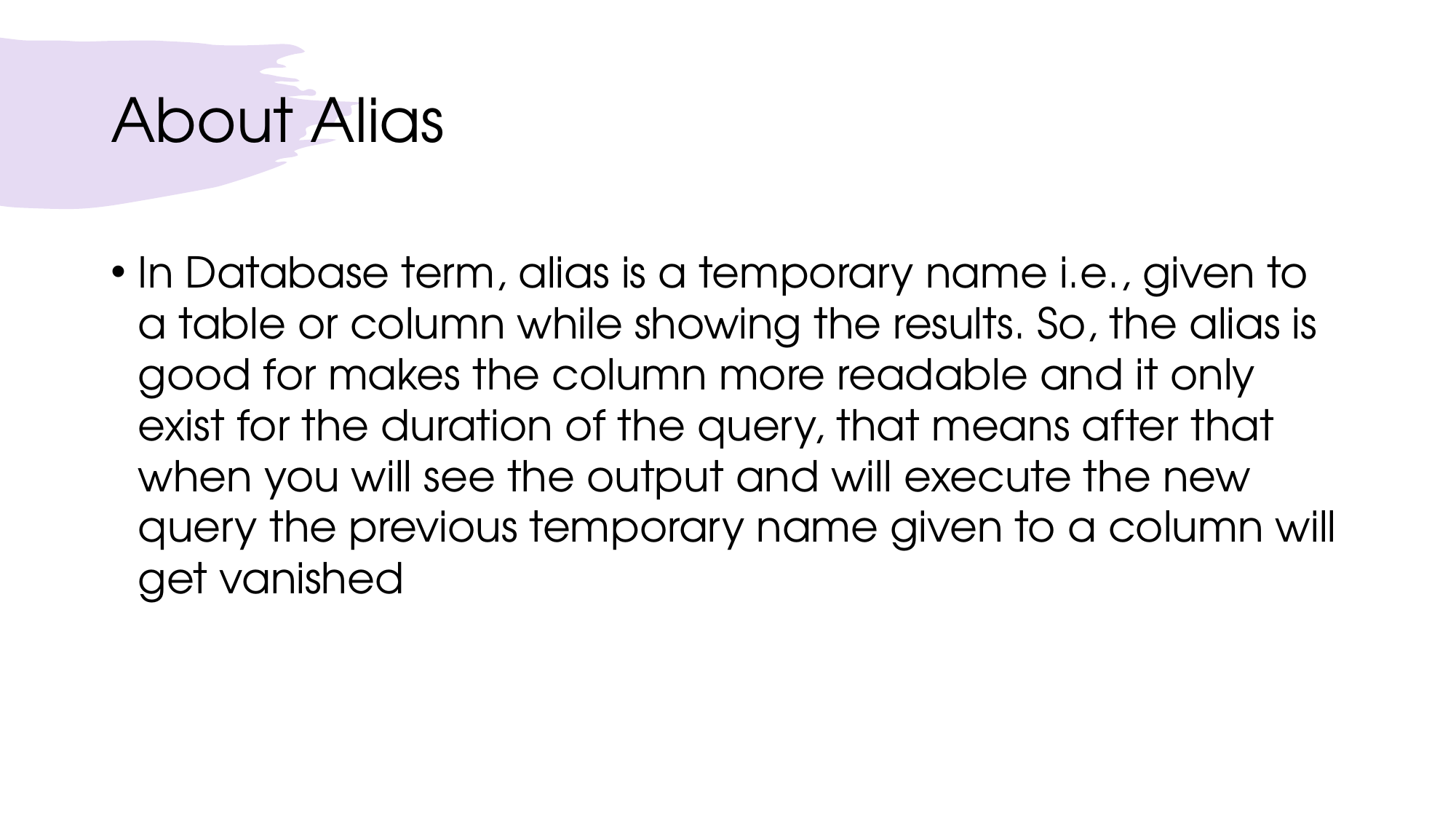

# About Alias
In Database term, alias is a temporary name i.e., given to a table or column while showing the results. So, the alias is good for makes the column more readable and it only exist for the duration of the query, that means after that when you will see the output and will execute the new query the previous temporary name given to a column will get vanished